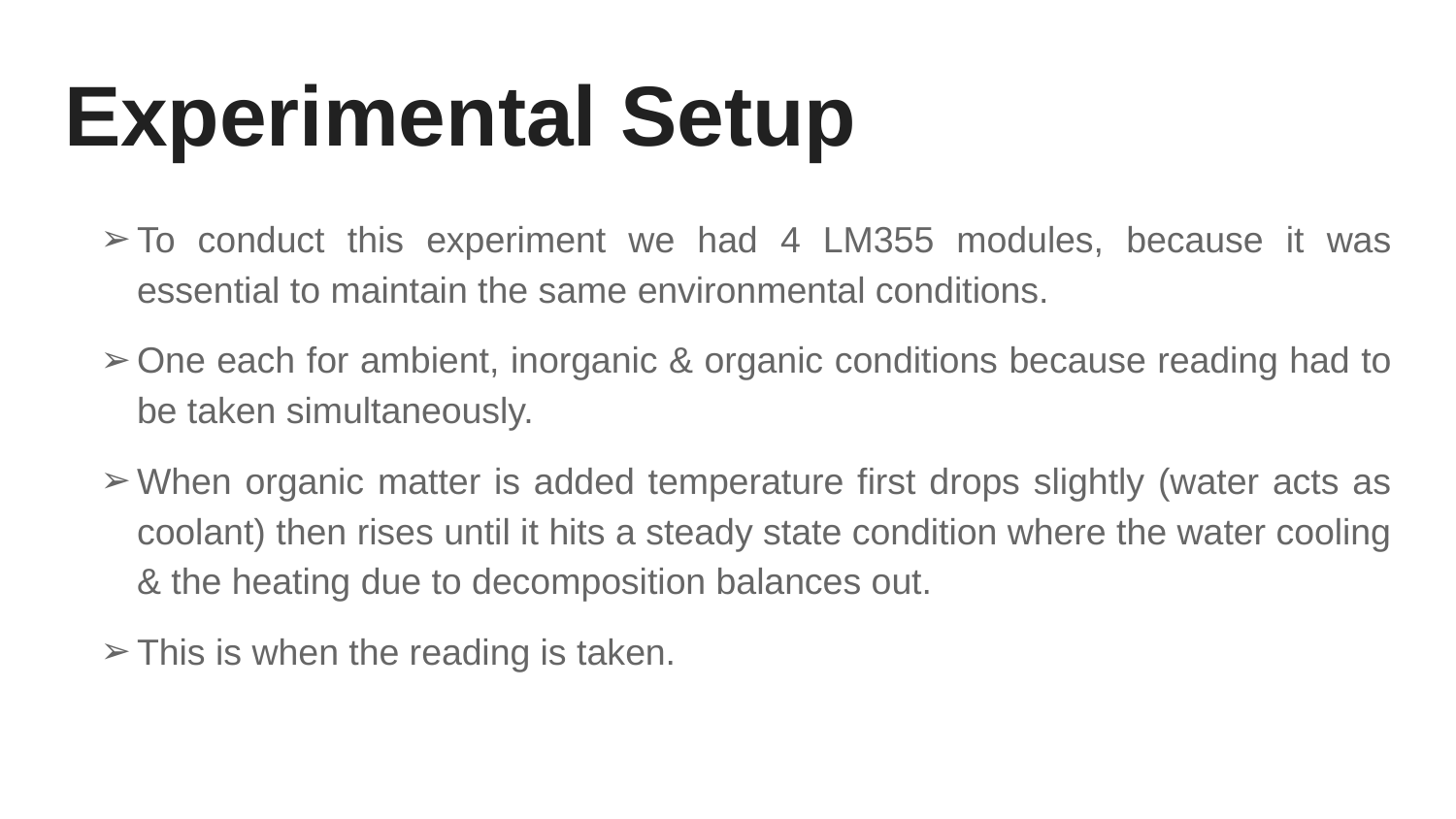

# Experimental Setup
To conduct this experiment we had 4 LM355 modules, because it was essential to maintain the same environmental conditions.
One each for ambient, inorganic & organic conditions because reading had to be taken simultaneously.
When organic matter is added temperature first drops slightly (water acts as coolant) then rises until it hits a steady state condition where the water cooling & the heating due to decomposition balances out.
This is when the reading is taken.